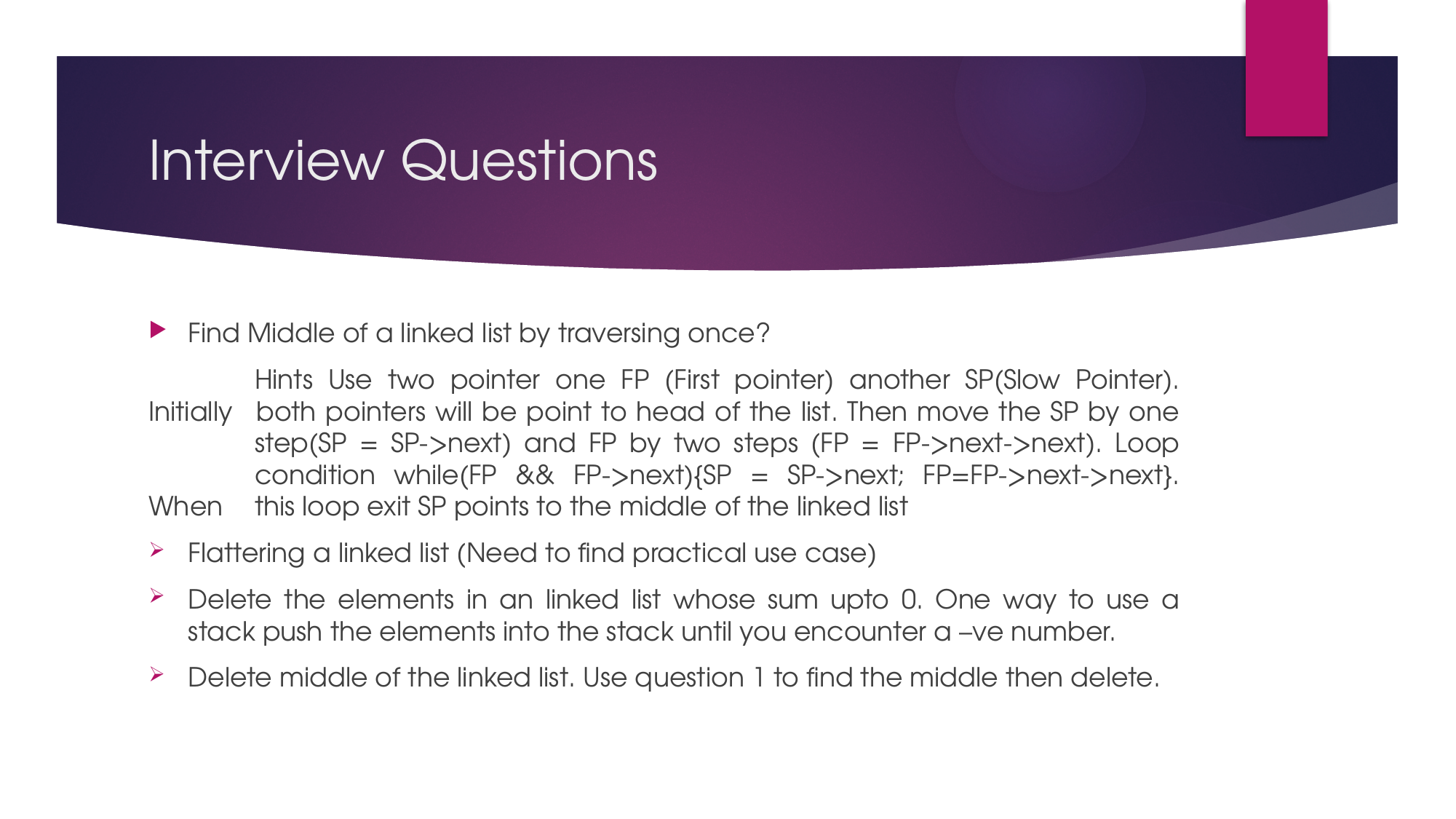

# Interview Questions
Find Middle of a linked list by traversing once?
	Hints Use two pointer one FP (First pointer) another SP(Slow Pointer). Initially 	both pointers will be point to head of the list. Then move the SP by one 	step(SP = SP->next) and FP by two steps (FP = FP->next->next). Loop 	condition while(FP && FP->next){SP = SP->next; FP=FP->next->next}. When 	this loop exit SP points to the middle of the linked list
Flattering a linked list (Need to find practical use case)
Delete the elements in an linked list whose sum upto 0. One way to use a stack push the elements into the stack until you encounter a –ve number.
Delete middle of the linked list. Use question 1 to find the middle then delete.